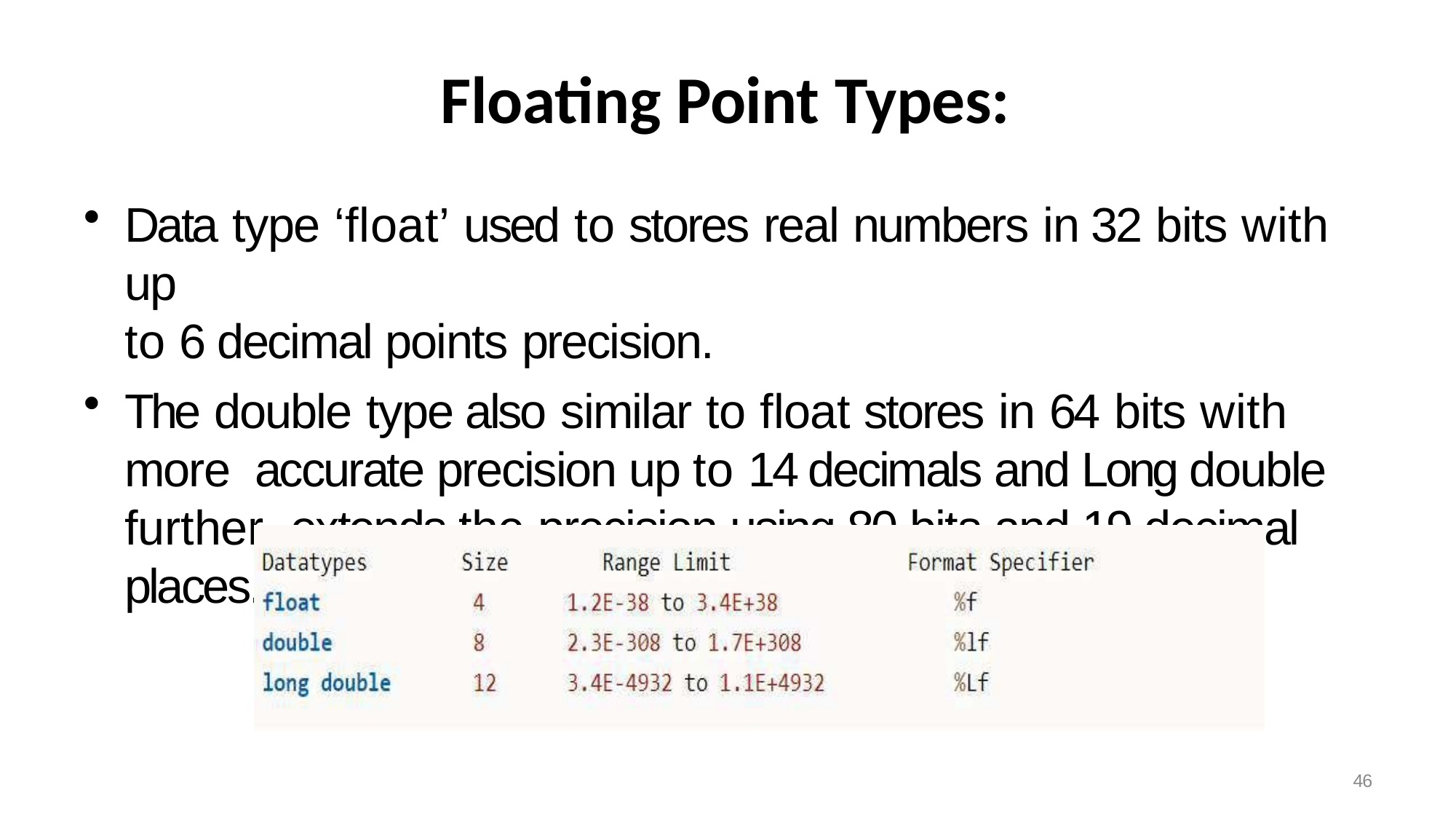

# Floating Point Types:
Data type ‘float’ used to stores real numbers in 32 bits with up
to 6 decimal points precision.
The double type also similar to float stores in 64 bits with more  accurate precision up to 14 decimals and Long double further  extends the precision using 80 bits and 19 decimal places.

46